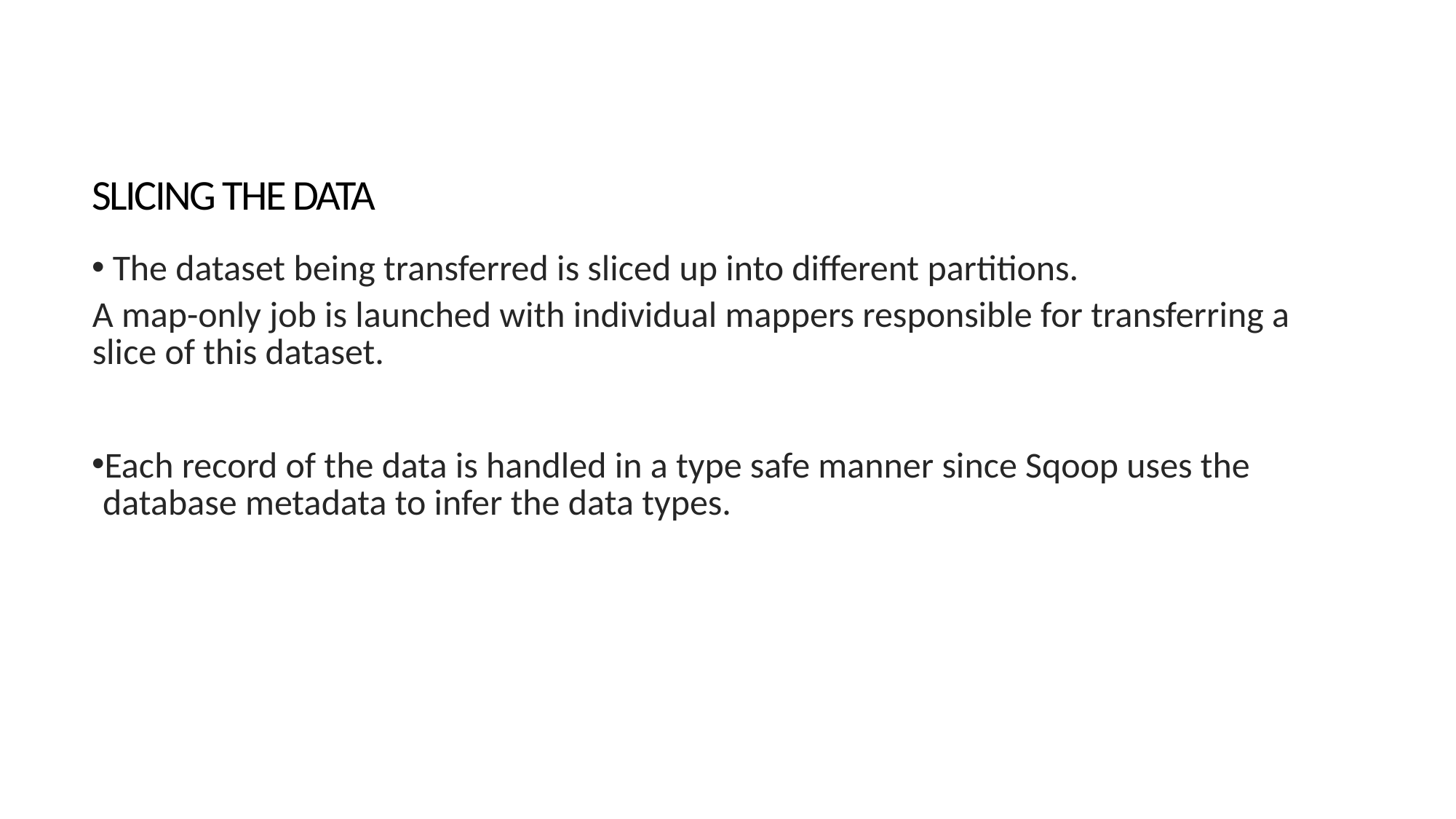

# SLICING THE DATA
 The dataset being transferred is sliced up into different partitions.
A map-only job is launched with individual mappers responsible for transferring a slice of this dataset.

Each record of the data is handled in a type safe manner since Sqoop uses the database metadata to infer the data types.